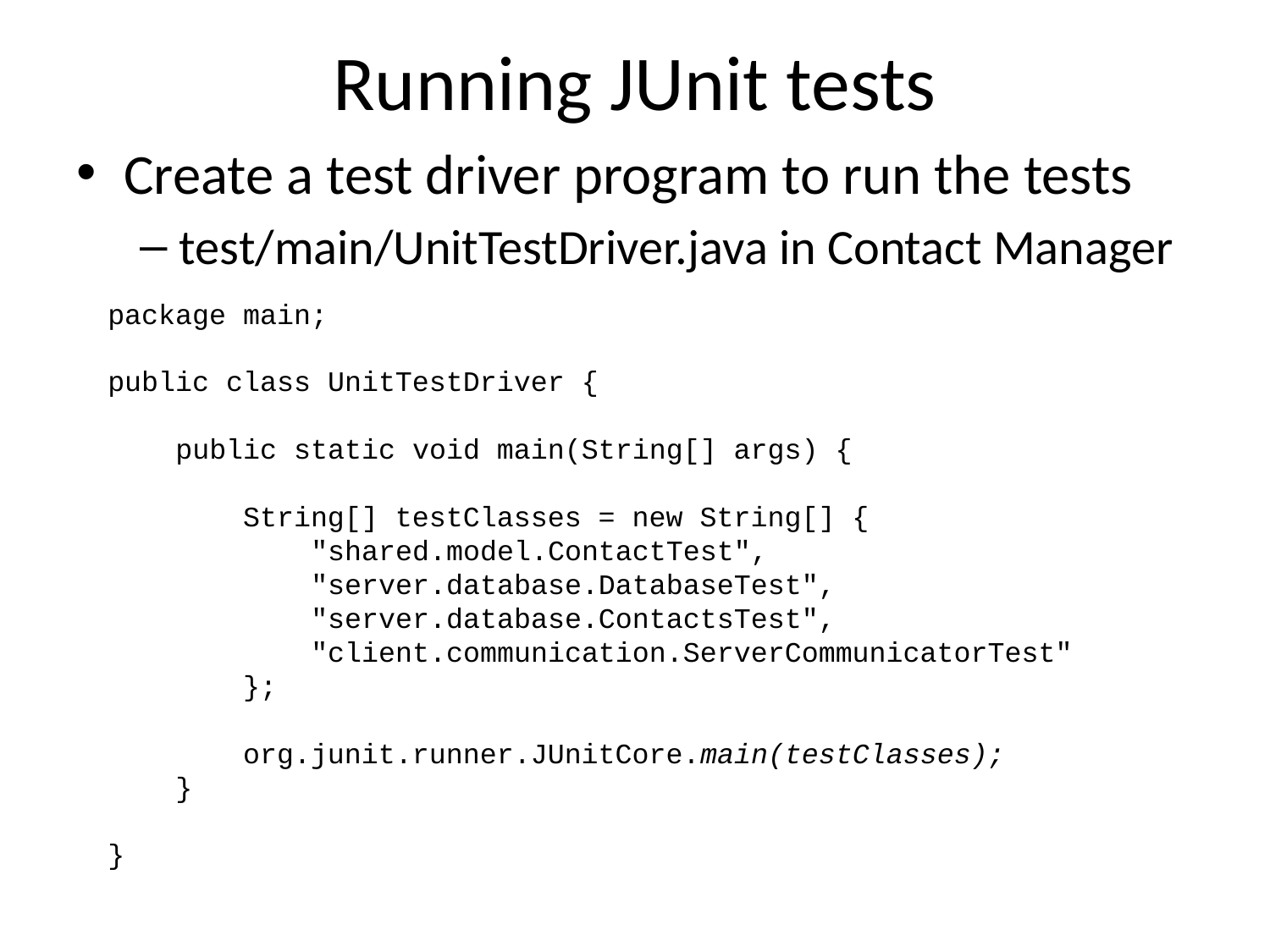

# Running JUnit tests
Create a test driver program to run the tests
test/main/UnitTestDriver.java in Contact Manager
package main;

public class UnitTestDriver {

    public static void main(String[] args) {

        String[] testClasses = new String[] {
            "shared.model.ContactTest",
            "server.database.DatabaseTest",
            "server.database.ContactsTest",
            "client.communication.ServerCommunicatorTest"
        };

        org.junit.runner.JUnitCore.main(testClasses);
    }

}